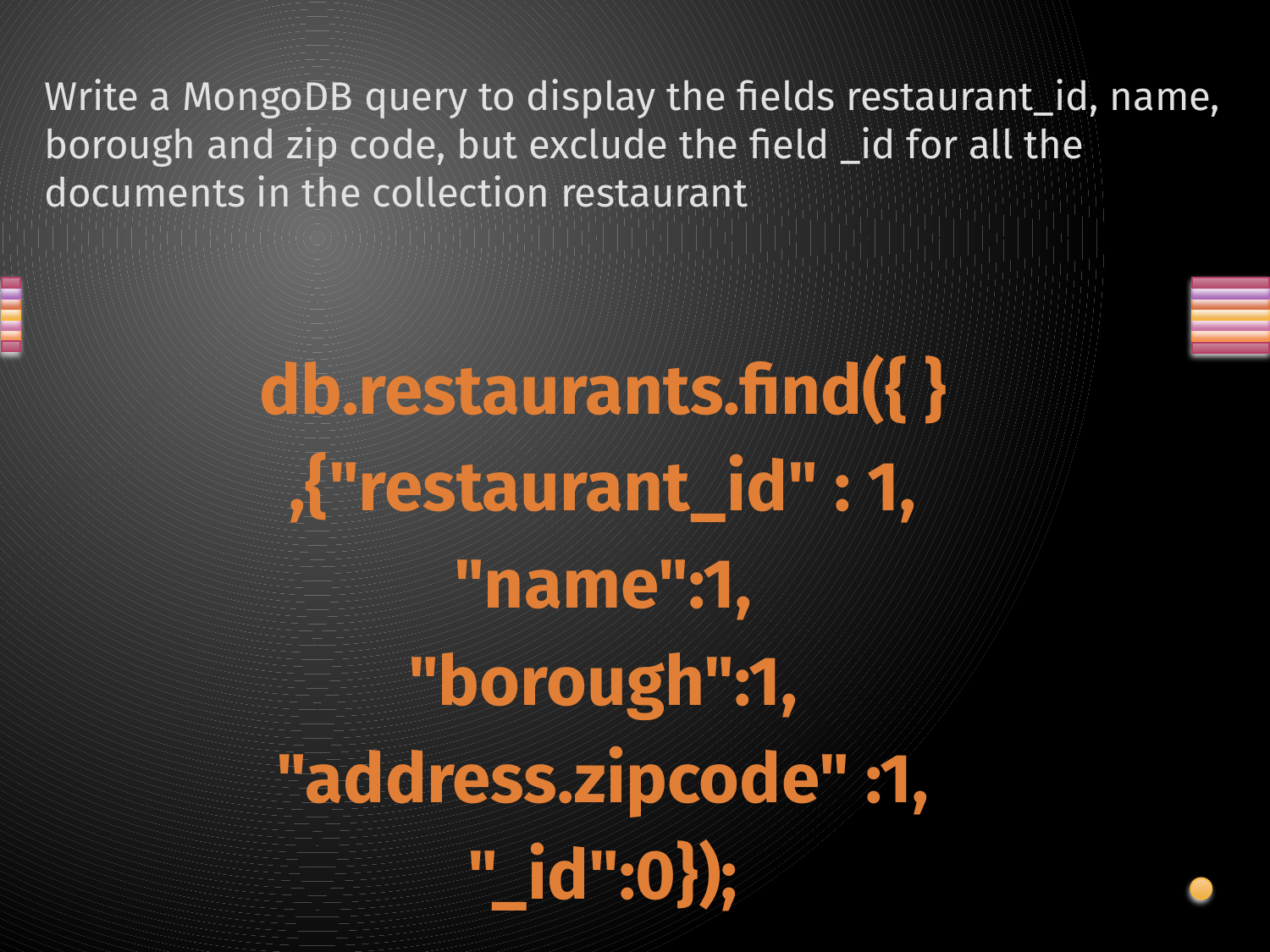

# Write a MongoDB query to display the fields restaurant_id, name, borough and zip code, but exclude the field _id for all the documents in the collection restaurant
db.restaurants.find({ }
,{"restaurant_id" : 1,
"name":1,
"borough":1,
"address.zipcode" :1,
"_id":0});